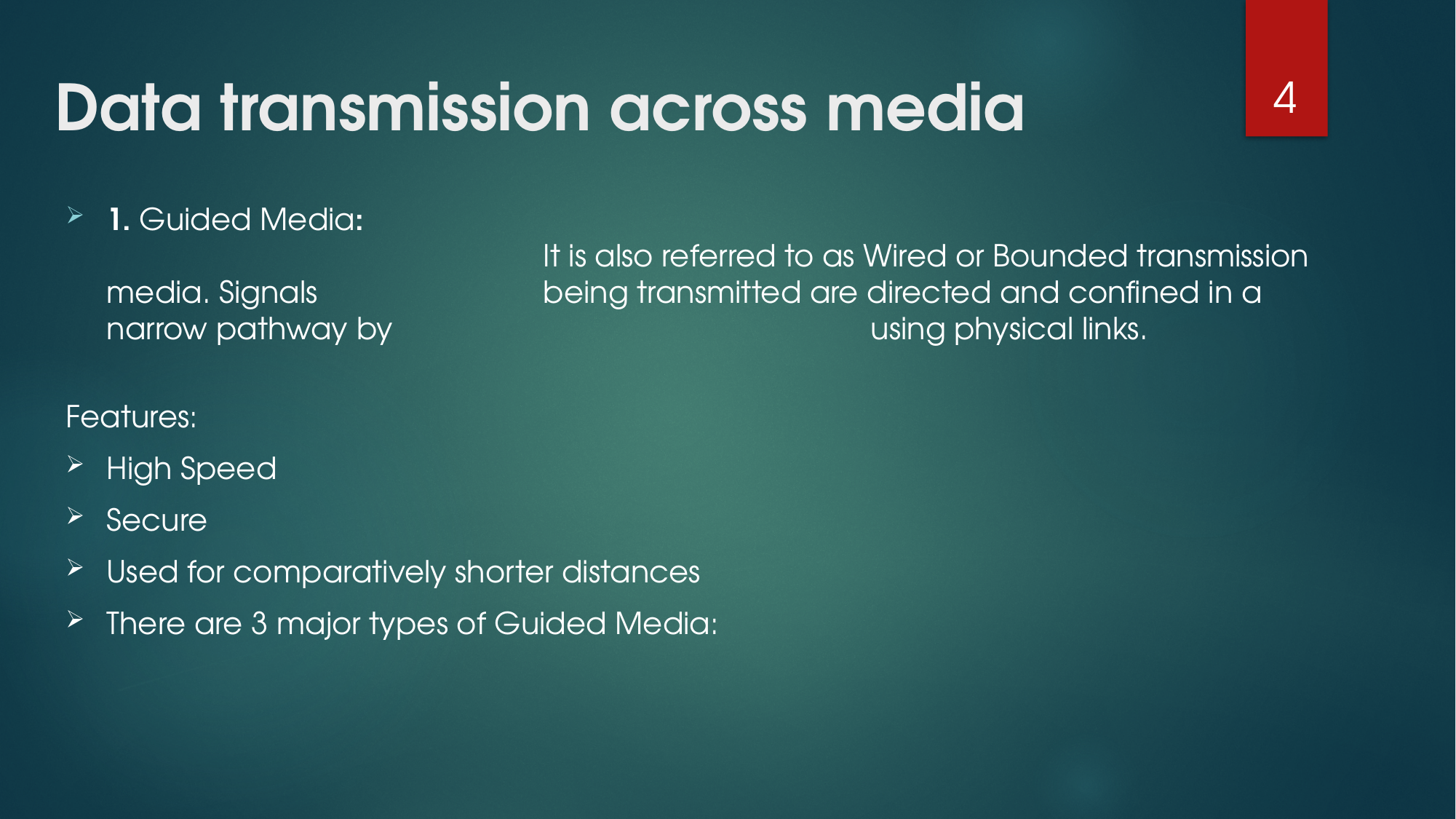

4
# Data transmission across media
1. Guided Media: 
				It is also referred to as Wired or Bounded transmission media. Signals 		being transmitted are directed and confined in a narrow pathway by 					using physical links.
Features:
High Speed
Secure
Used for comparatively shorter distances
There are 3 major types of Guided Media: